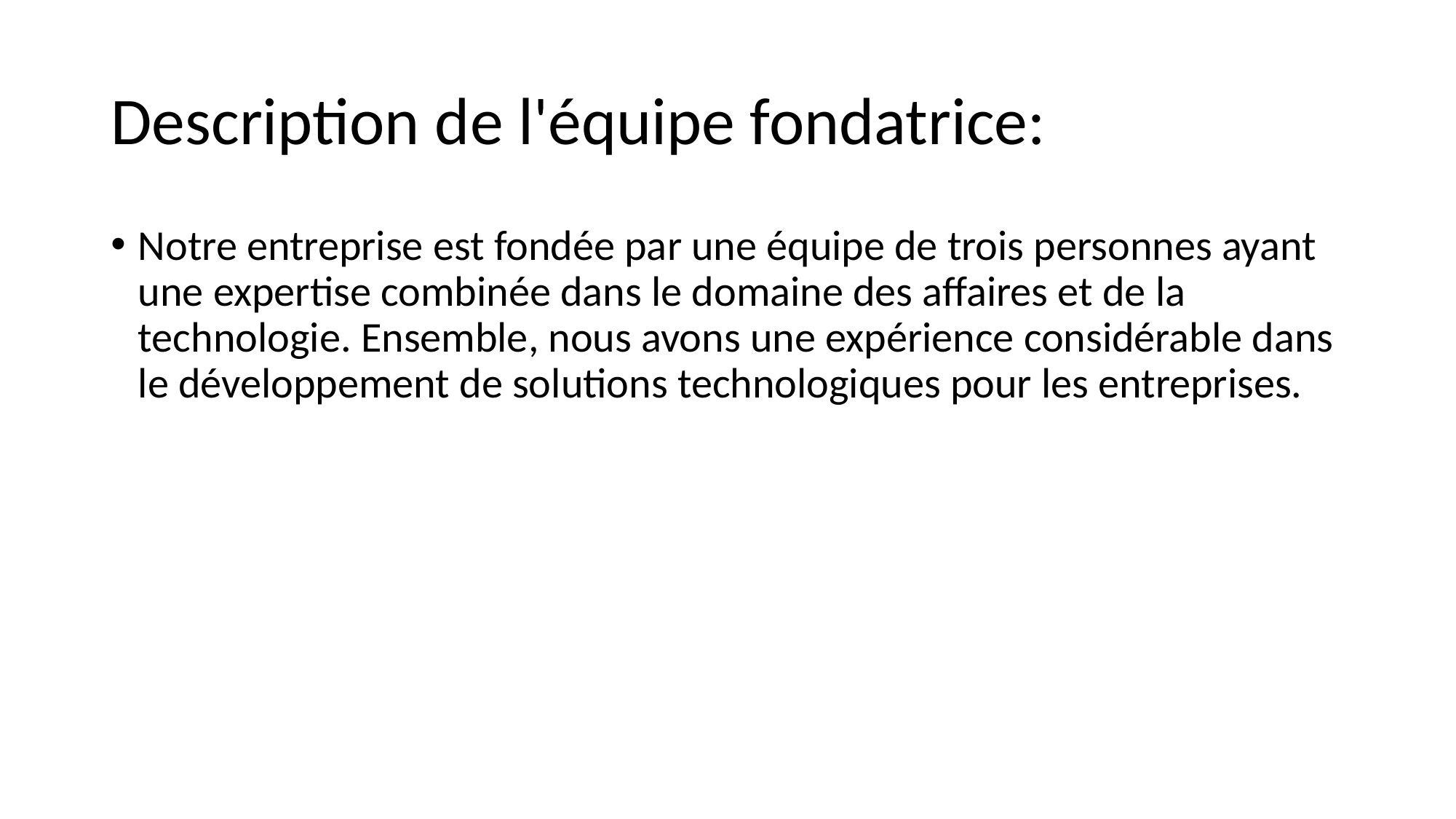

# Description de l'équipe fondatrice:
Notre entreprise est fondée par une équipe de trois personnes ayant une expertise combinée dans le domaine des affaires et de la technologie. Ensemble, nous avons une expérience considérable dans le développement de solutions technologiques pour les entreprises.